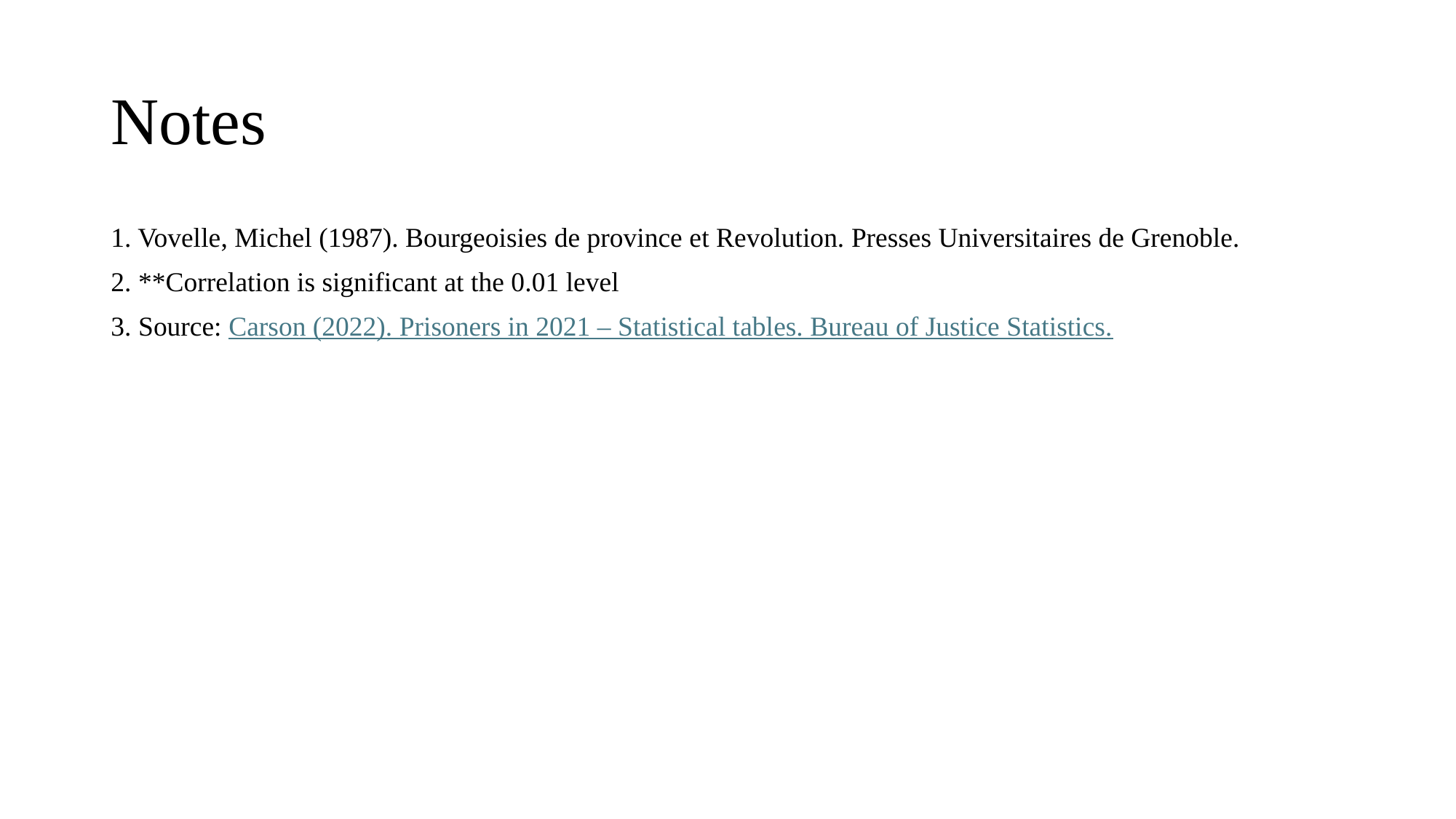

# Notes
1. Vovelle, Michel (1987). Bourgeoisies de province et Revolution. Presses Universitaires de Grenoble.
2. **Correlation is significant at the 0.01 level
3. Source: Carson (2022). Prisoners in 2021 – Statistical tables. Bureau of Justice Statistics.